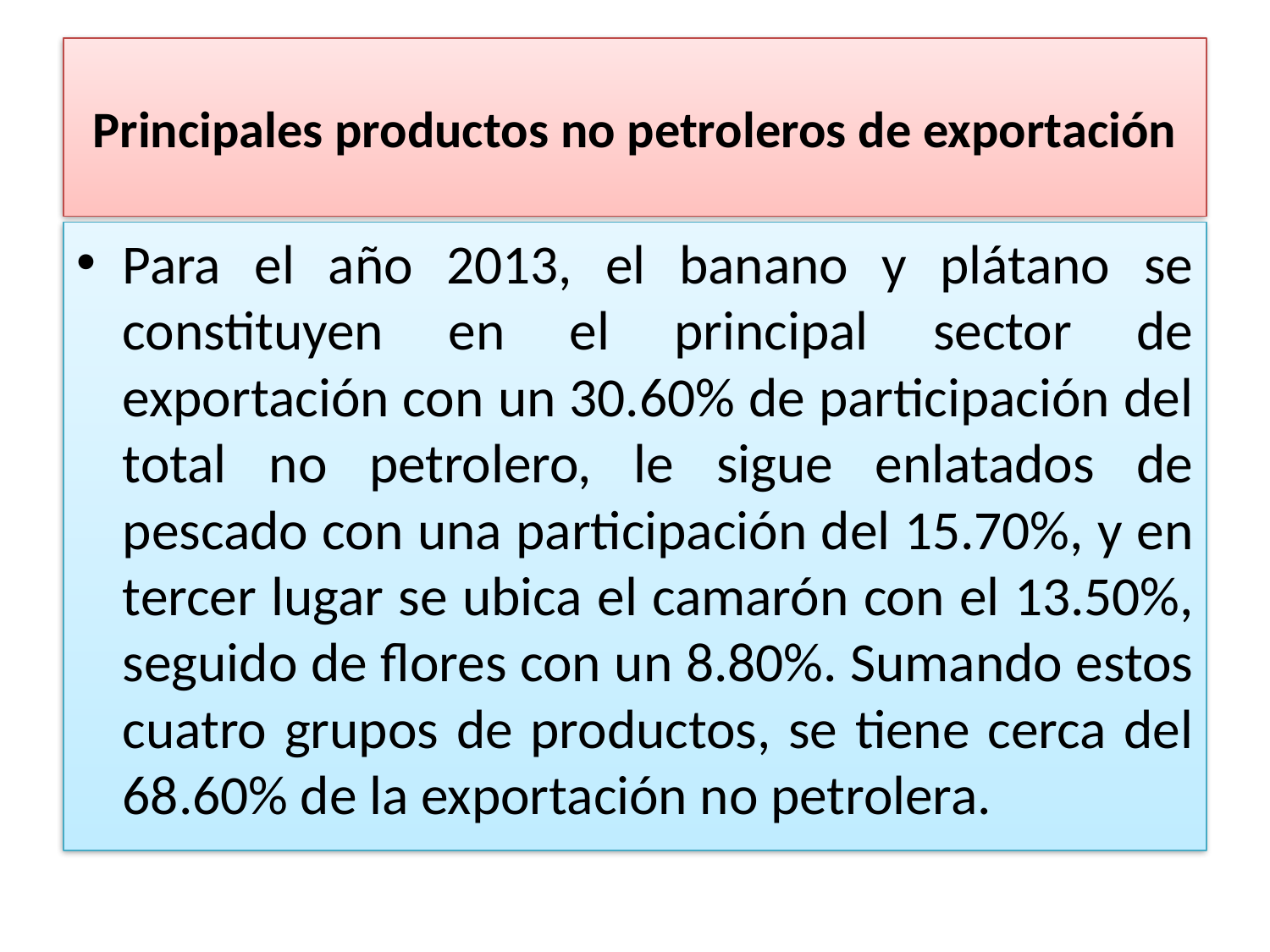

# Principales productos no petroleros de exportación
Para el año 2013, el banano y plátano se constituyen en el principal sector de exportación con un 30.60% de participación del total no petrolero, le sigue enlatados de pescado con una participación del 15.70%, y en tercer lugar se ubica el camarón con el 13.50%, seguido de flores con un 8.80%. Sumando estos cuatro grupos de productos, se tiene cerca del 68.60% de la exportación no petrolera.